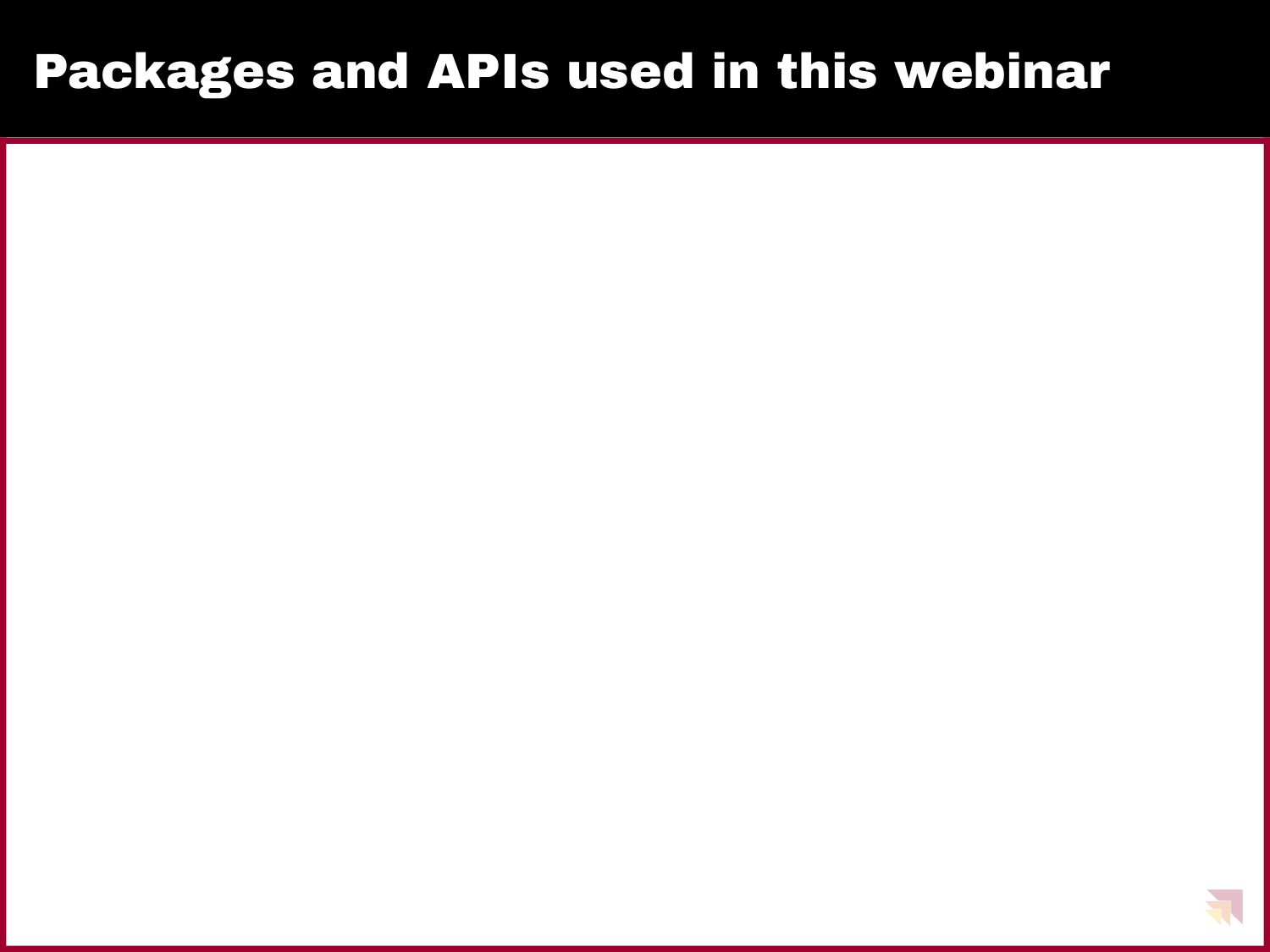

# Packages and APIs used in this webinar